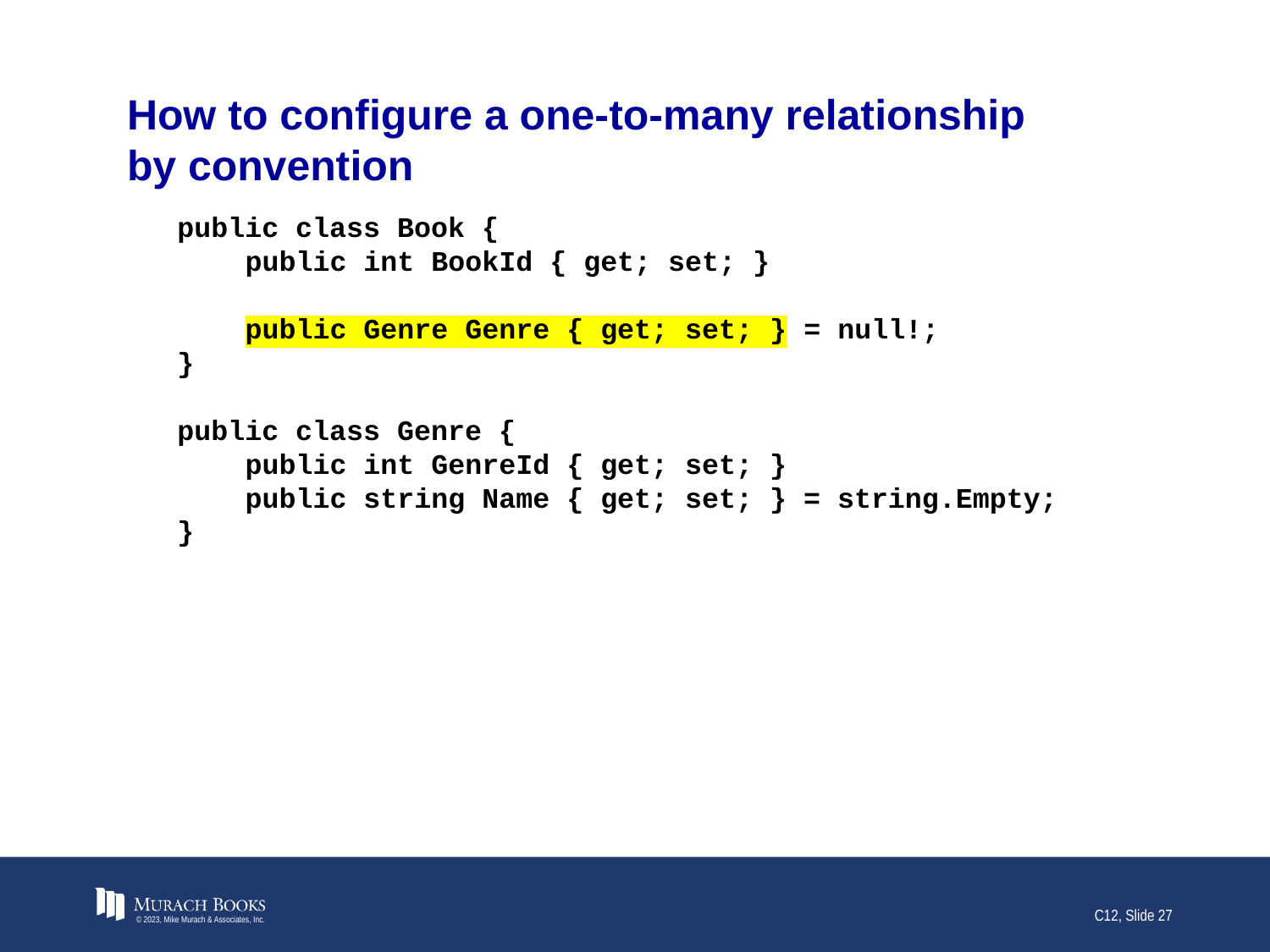

# How to configure a one-to-many relationship by convention
public class Book {
    public int BookId { get; set; }

    public Genre Genre { get; set; } = null!;
}

public class Genre {
    public int GenreId { get; set; }
    public string Name { get; set; } = string.Empty;
}

© 2023, Mike Murach & Associates, Inc.

C12, Slide 27